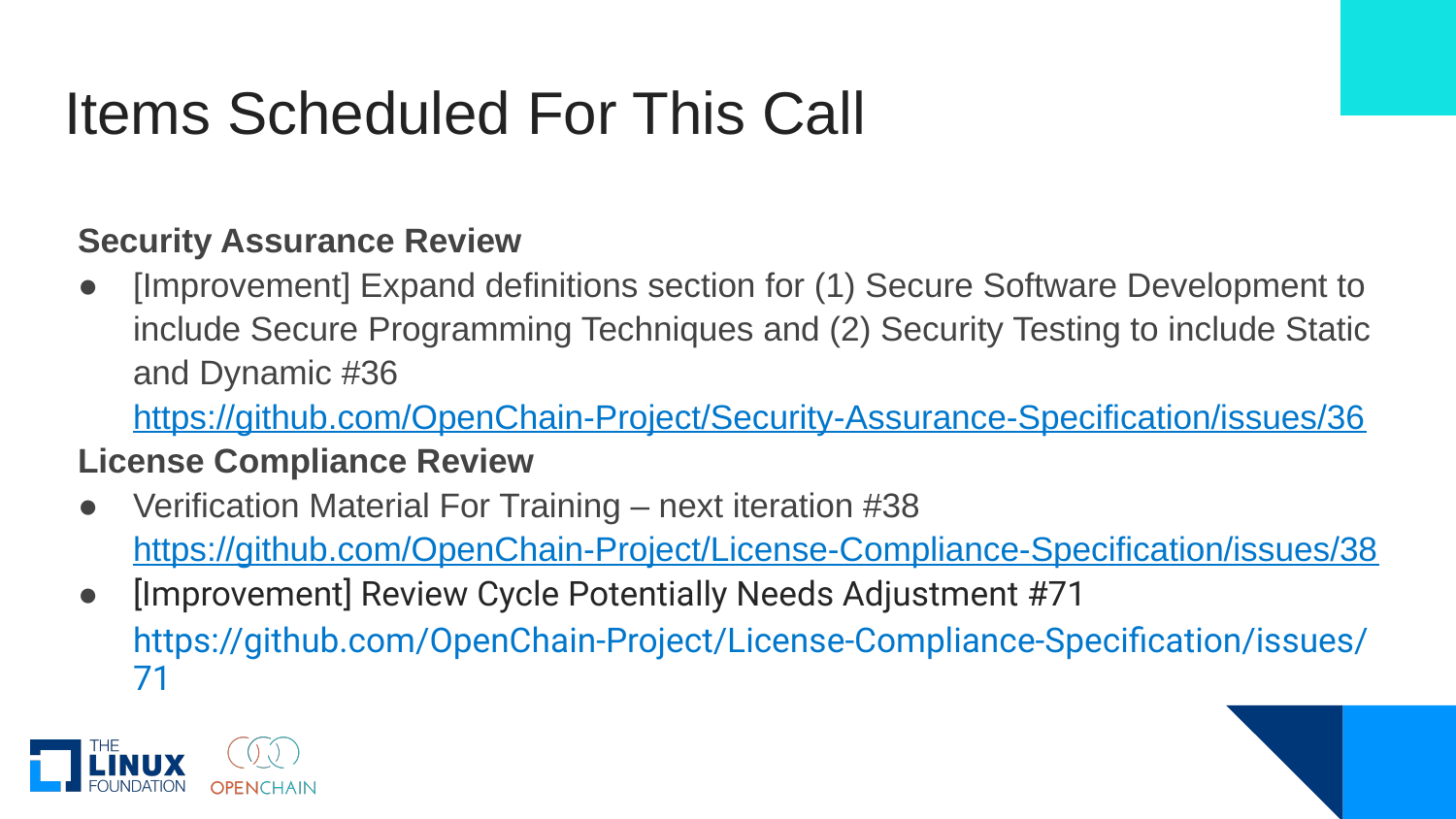

# Items Scheduled For This Call
Security Assurance Review
[Improvement] Expand definitions section for (1) Secure Software Development to include Secure Programming Techniques and (2) Security Testing to include Static and Dynamic #36
https://github.com/OpenChain-Project/Security-Assurance-Specification/issues/36
License Compliance Review
Verification Material For Training – next iteration #38
https://github.com/OpenChain-Project/License-Compliance-Specification/issues/38
[Improvement] Review Cycle Potentially Needs Adjustment #71
https://github.com/OpenChain-Project/License-Compliance-Specification/issues/71